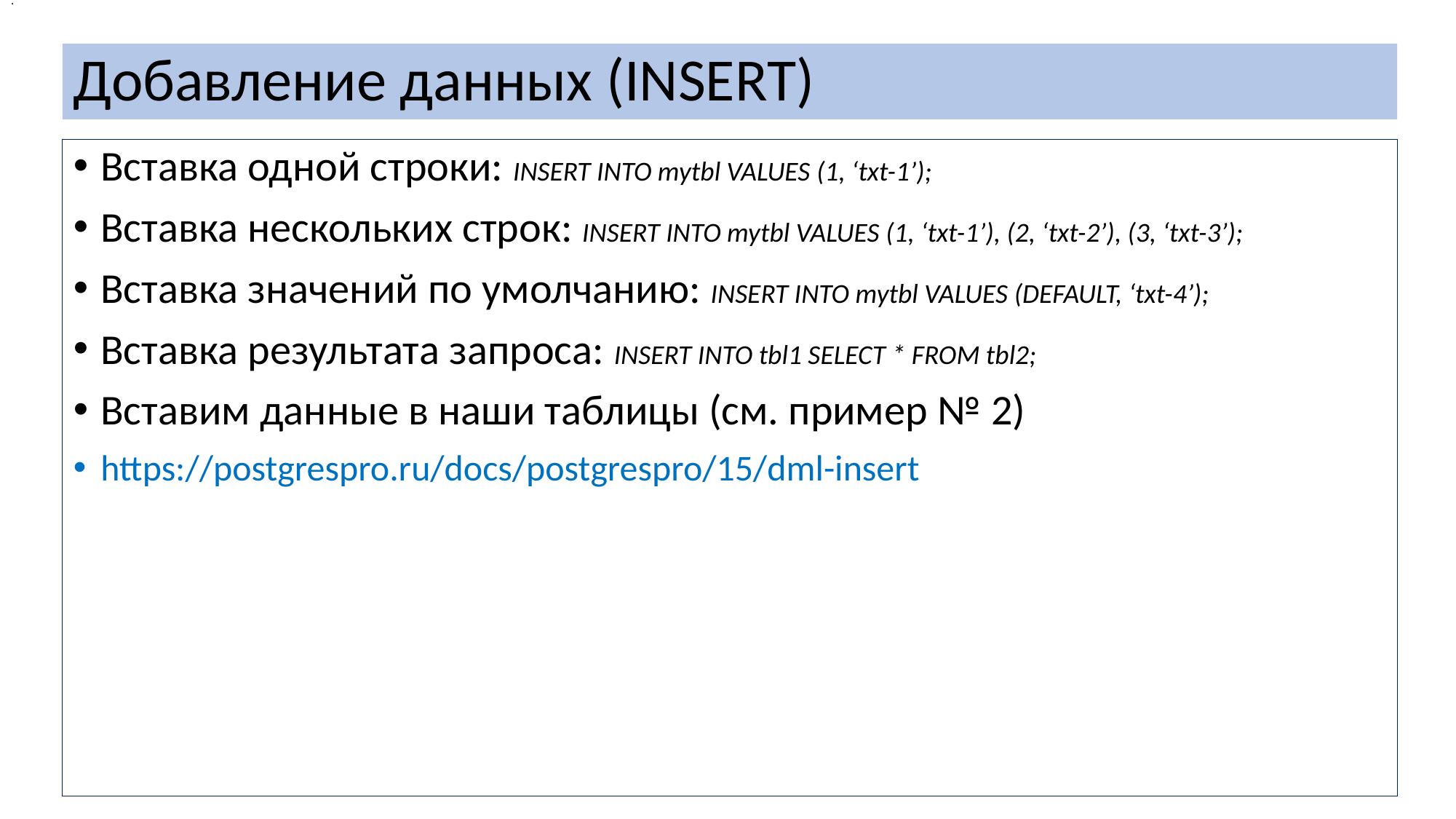

.
# Добавление данных (INSERT)
Вставка одной строки: INSERT INTO mytbl VALUES (1, ‘txt-1’);
Вставка нескольких строк: INSERT INTO mytbl VALUES (1, ‘txt-1’), (2, ‘txt-2’), (3, ‘txt-3’);
Вставка значений по умолчанию: INSERT INTO mytbl VALUES (DEFAULT, ‘txt-4’);
Вставка результата запроса: INSERT INTO tbl1 SELECT * FROM tbl2;
Вставим данные в наши таблицы (см. пример № 2)
https://postgrespro.ru/docs/postgrespro/15/dml-insert